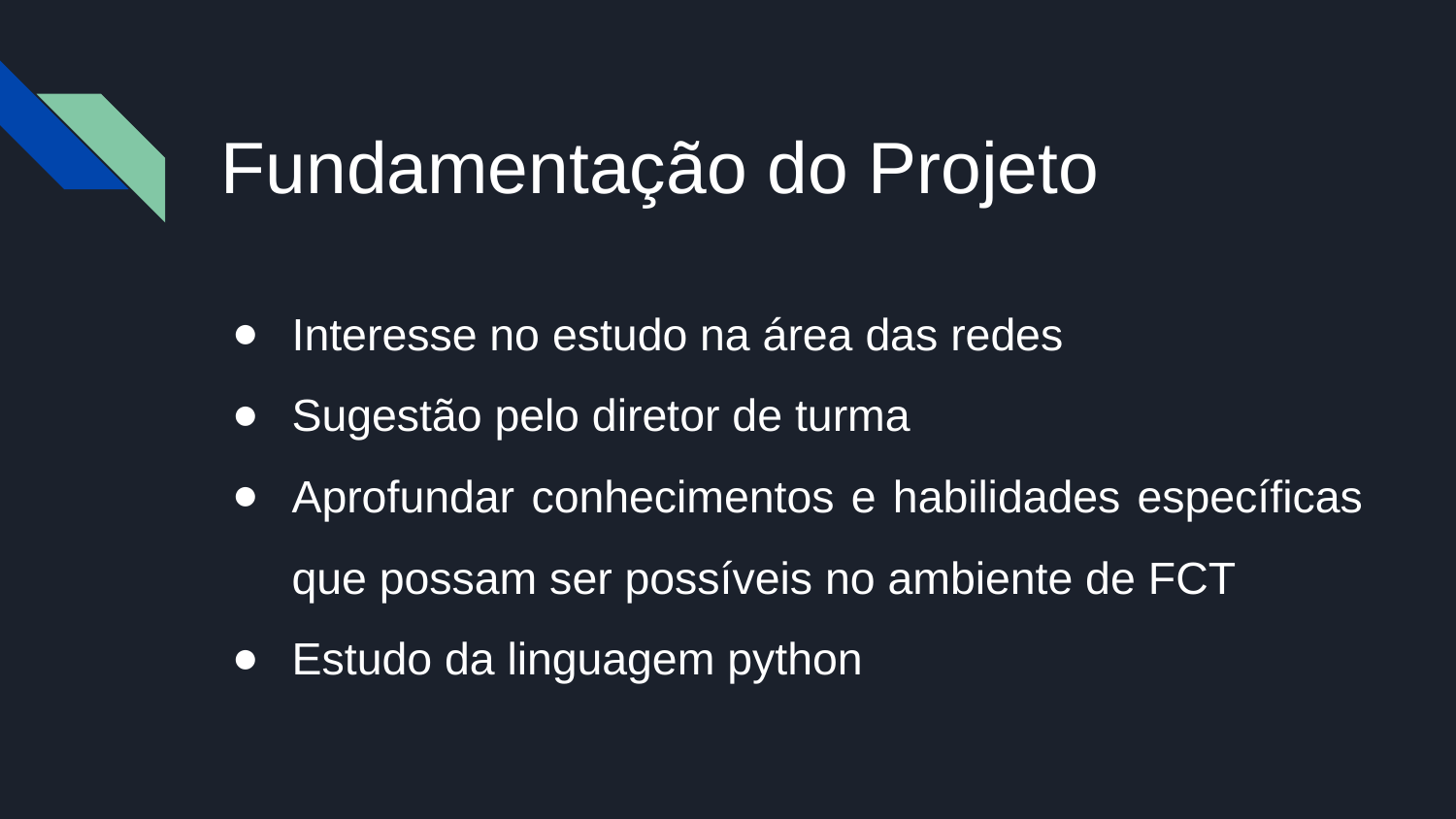

# Fundamentação do Projeto

Interesse no estudo na área das redes
Sugestão pelo diretor de turma
Aprofundar conhecimentos e habilidades específicas que possam ser possíveis no ambiente de FCT
Estudo da linguagem python